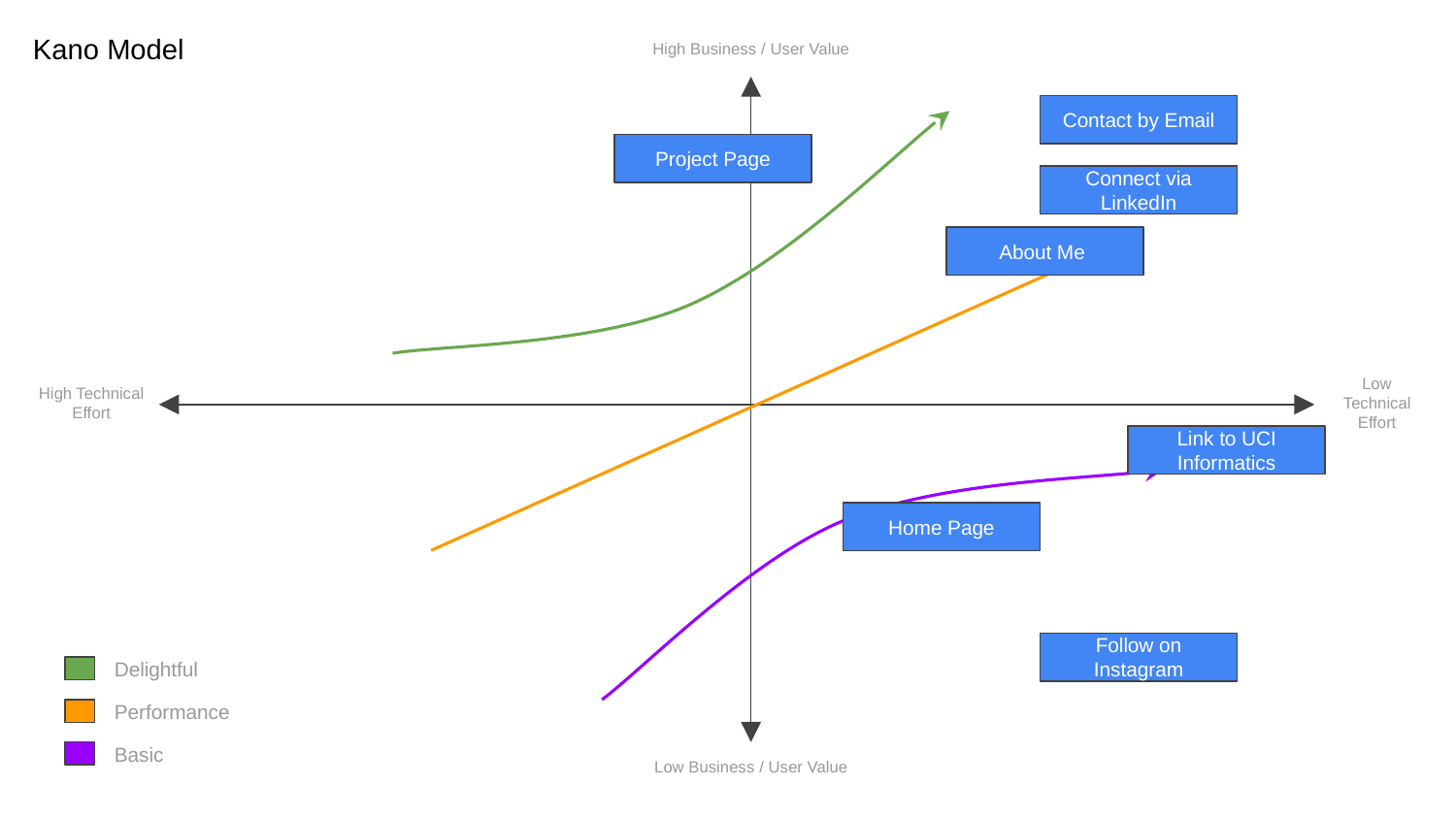

Kano Model
High Business / User Value

High Technical Effort
Low Technical Effort

Delightful

Performance

Basic

Low Business / User Value
Contact by Email
Project Page
Connect via LinkedIn
About Me
Link to UCI Informatics
Home Page
Follow on Instagram